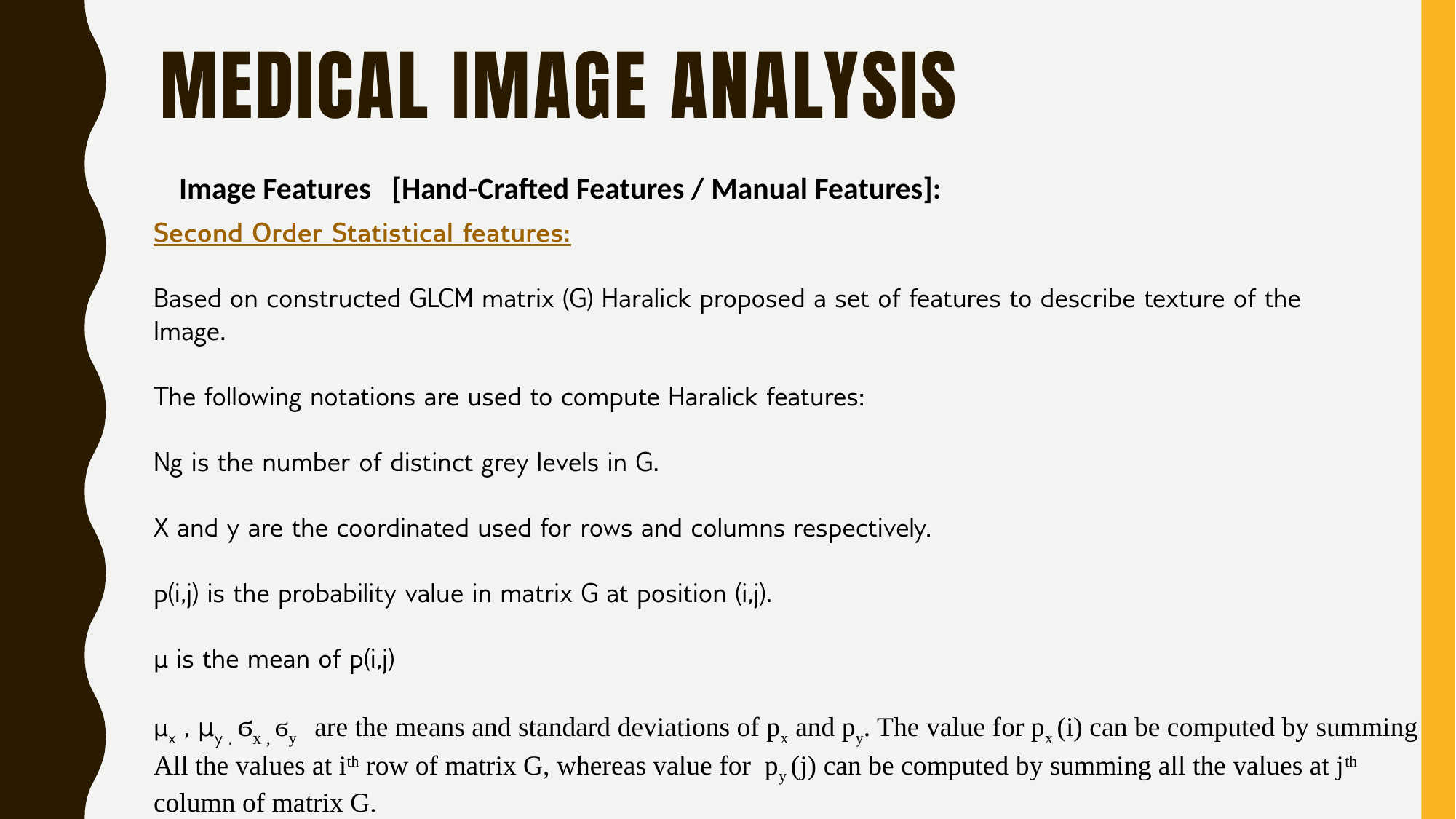

# medical Image Analysis
Image Features   [Hand-Crafted Features / Manual Features]:
Second Order Statistical features:

Based on constructed GLCM matrix (G) Haralick proposed a set of features to describe texture of the
Image.

The following notations are used to compute Haralick features:

Ng is the number of distinct grey levels in G.

X and y are the coordinated used for rows and columns respectively.

p(i,j) is the probability value in matrix G at position (i,j).

µ is the mean of p(i,j)

µx , µy , ϭx , ϭy   are the means and standard deviations of px and py. The value for px (i) can be computed by summing
All the values at ith row of matrix G, whereas value for  py (j) can be computed by summing all the values at jth
column of matrix G.